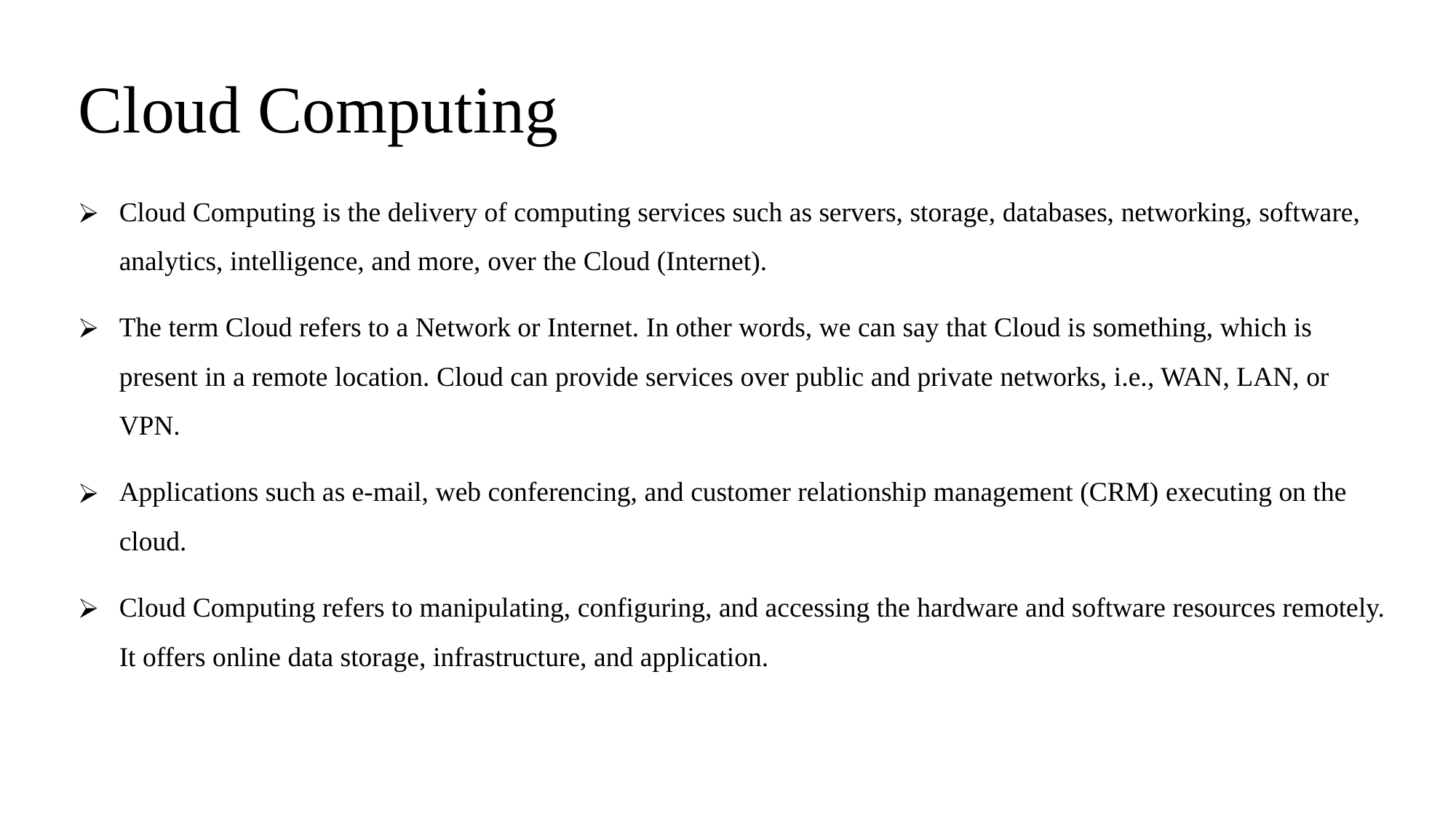

# Cloud Computing
Cloud Computing is the delivery of computing services such as servers, storage, databases, networking, software, analytics, intelligence, and more, over the Cloud (Internet).
The term Cloud refers to a Network or Internet. In other words, we can say that Cloud is something, which is present in a remote location. Cloud can provide services over public and private networks, i.e., WAN, LAN, or VPN.
Applications such as e-mail, web conferencing, and customer relationship management (CRM) executing on the cloud.
Cloud Computing refers to manipulating, configuring, and accessing the hardware and software resources remotely. It offers online data storage, infrastructure, and application.